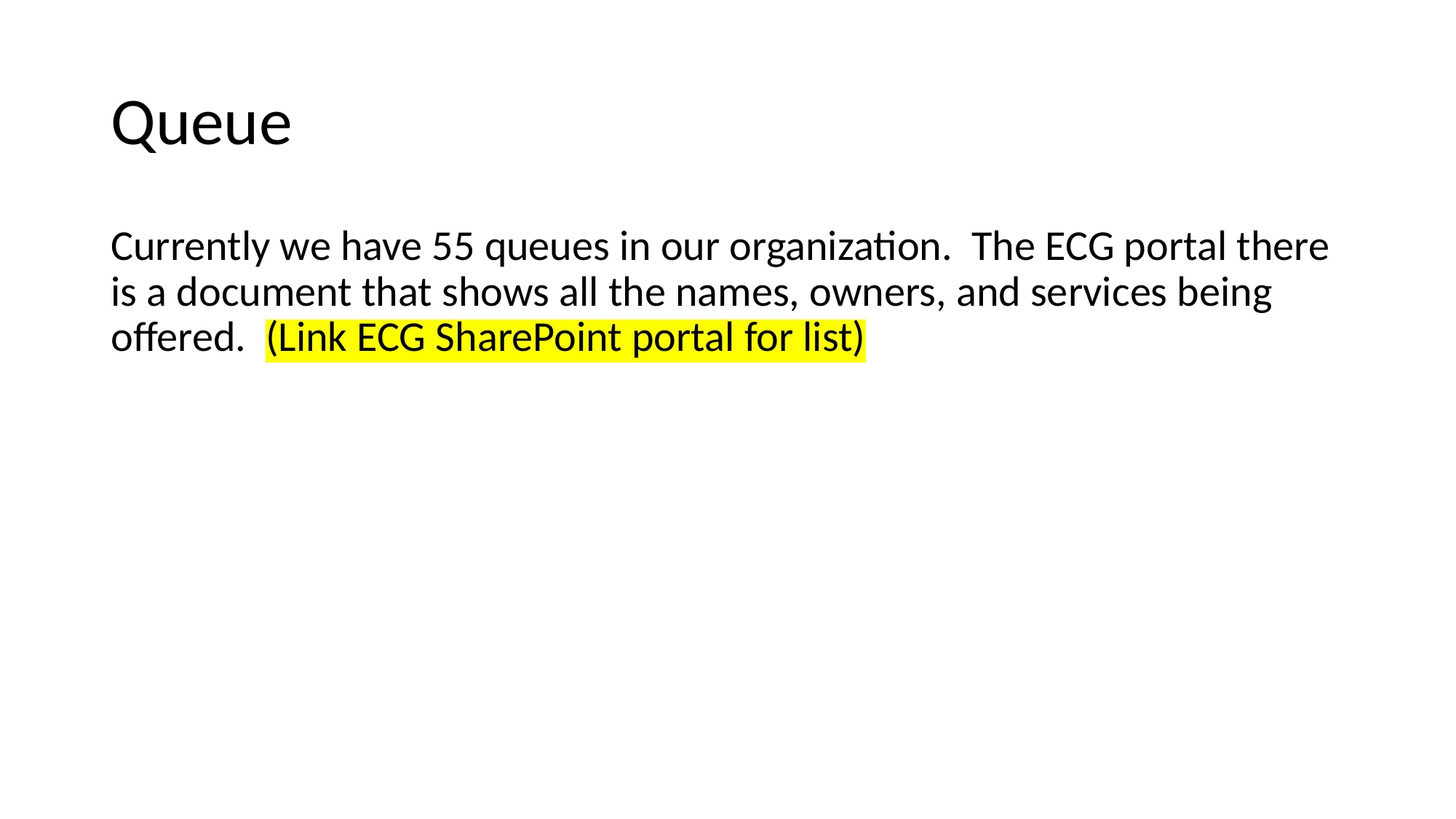

# Queue
Currently we have 55 queues in our organization.  The ECG portal there is a document that shows all the names, owners, and services being offered.  (Link ECG SharePoint portal for list)